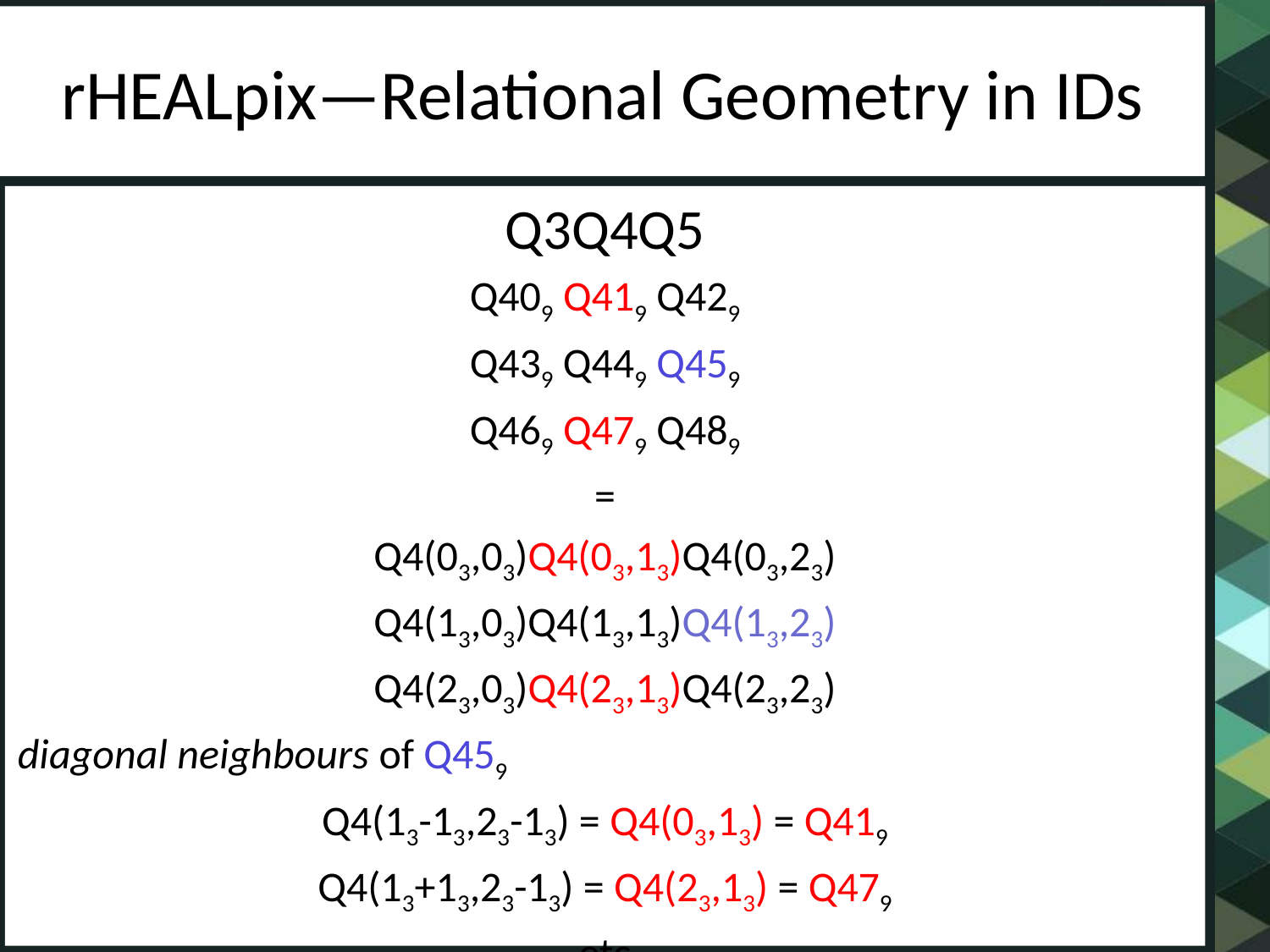

# rHEALpix—Relational Geometry in IDs
Q3Q4Q5
Q409 Q419 Q429
Q439 Q449 Q459
Q469 Q479 Q489
=
Q4(03,03)Q4(03,13)Q4(03,23)
Q4(13,03)Q4(13,13)Q4(13,23)
Q4(23,03)Q4(23,13)Q4(23,23)
diagonal neighbours of Q459
Q4(13-13,23-13) = Q4(03,13) = Q419
Q4(13+13,23-13) = Q4(23,13) = Q479
etc